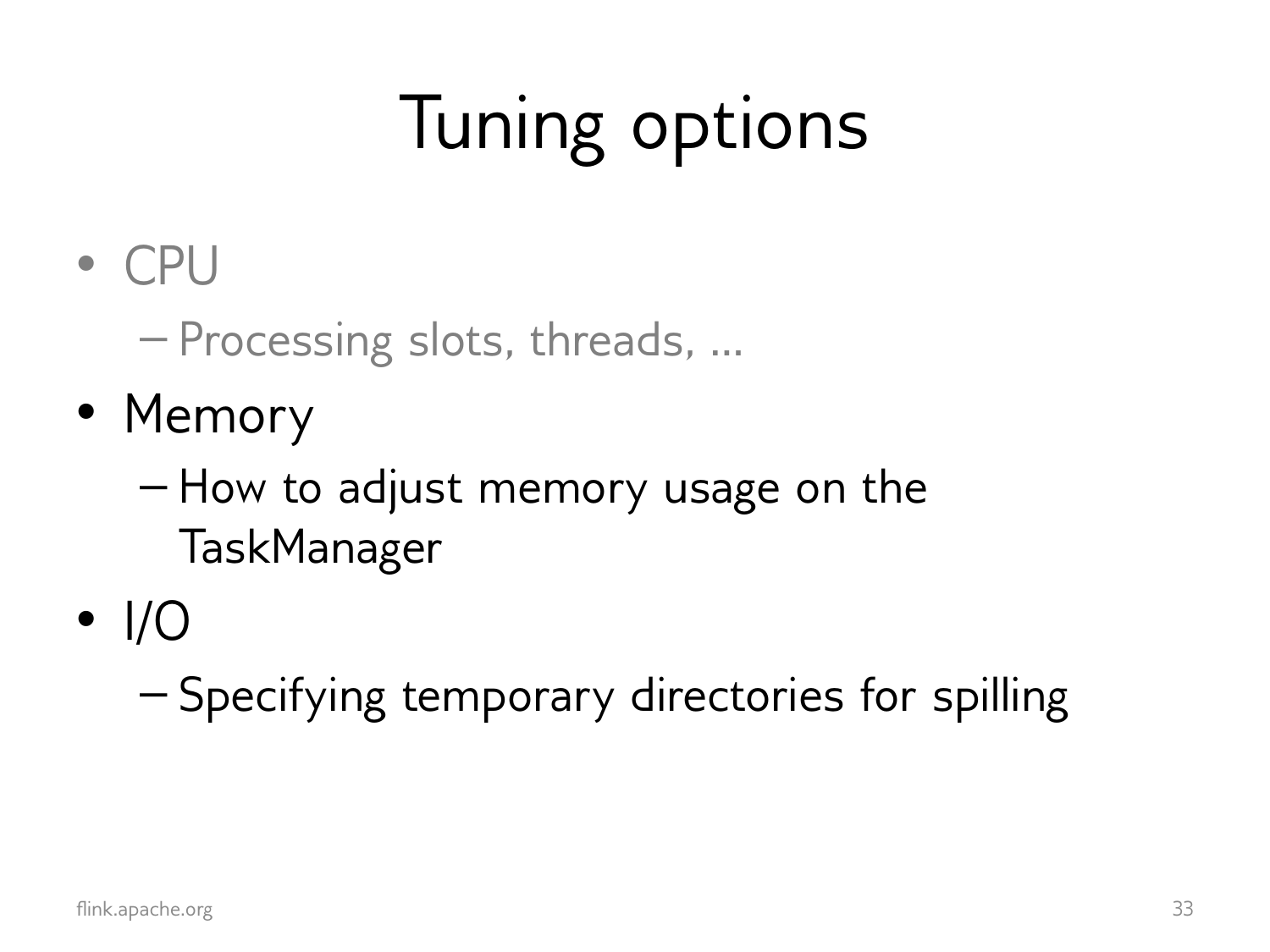

# Tuning options
CPU
Processing slots, threads, …
Memory
How to adjust memory usage on the TaskManager
I/O
Specifying temporary directories for spilling
flink.apache.org
33